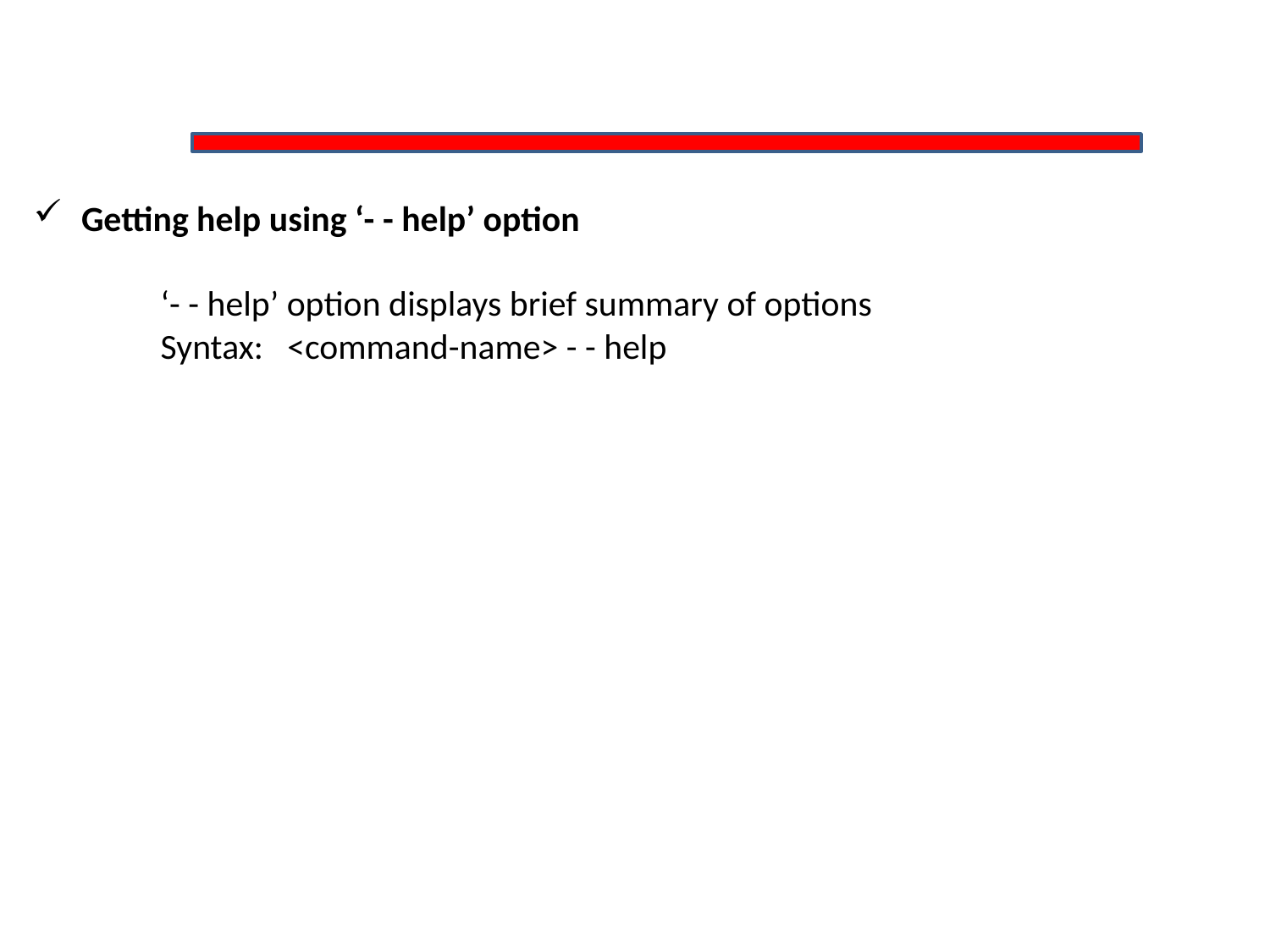

Getting help using ‘- - help’ option

‘- - help’ option displays brief summary of options
Syntax:   <command-name> - - help